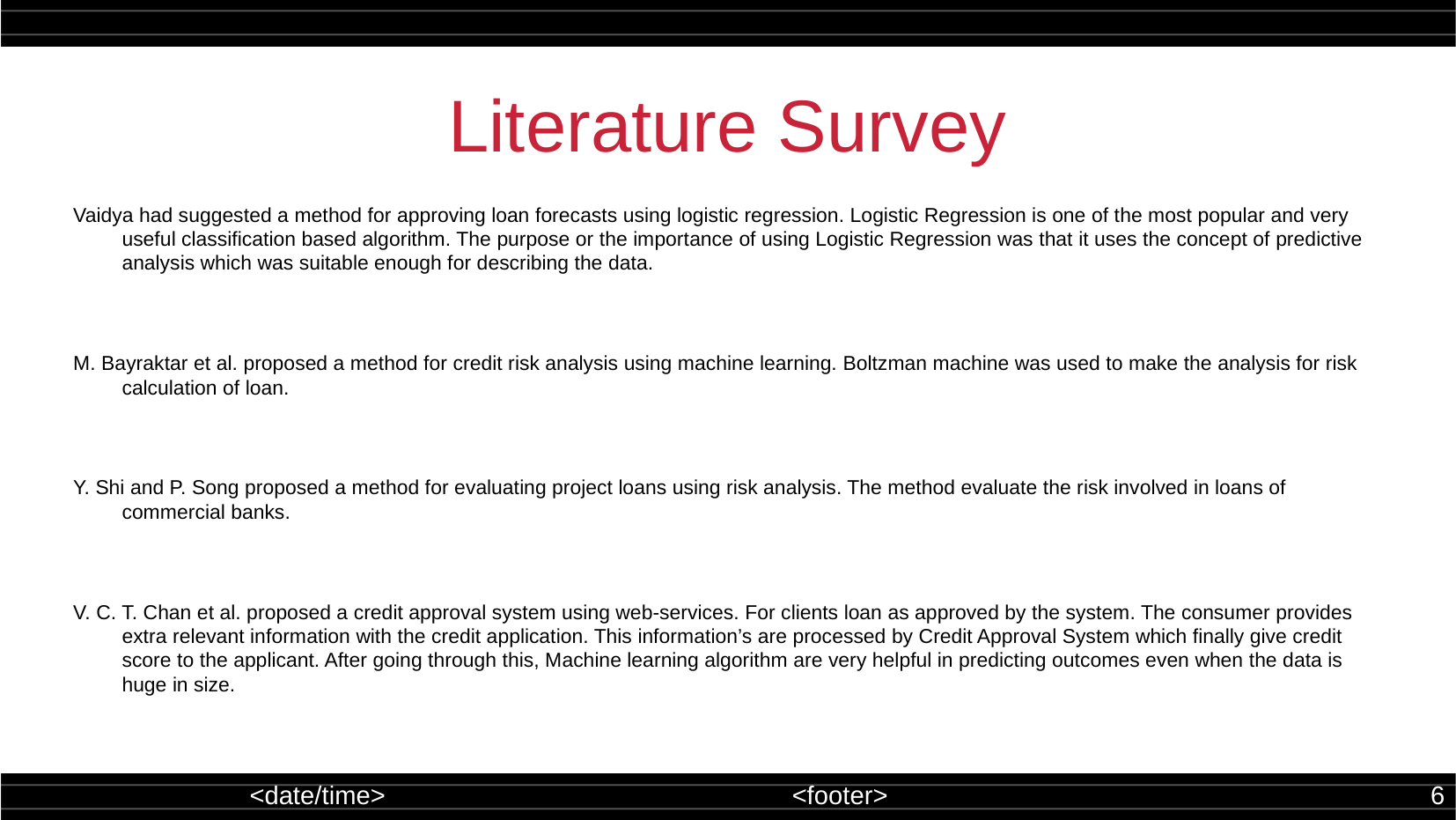

Literature Survey
Vaidya had suggested a method for approving loan forecasts using logistic regression. Logistic Regression is one of the most popular and very useful classification based algorithm. The purpose or the importance of using Logistic Regression was that it uses the concept of predictive analysis which was suitable enough for describing the data.

M. Bayraktar et al. proposed a method for credit risk analysis using machine learning. Boltzman machine was used to make the analysis for risk calculation of loan.

Y. Shi and P. Song proposed a method for evaluating project loans using risk analysis. The method evaluate the risk involved in loans of commercial banks.

V. C. T. Chan et al. proposed a credit approval system using web-services. For clients loan as approved by the system. The consumer provides extra relevant information with the credit application. This information’s are processed by Credit Approval System which finally give credit score to the applicant. After going through this, Machine learning algorithm are very helpful in predicting outcomes even when the data is huge in size.